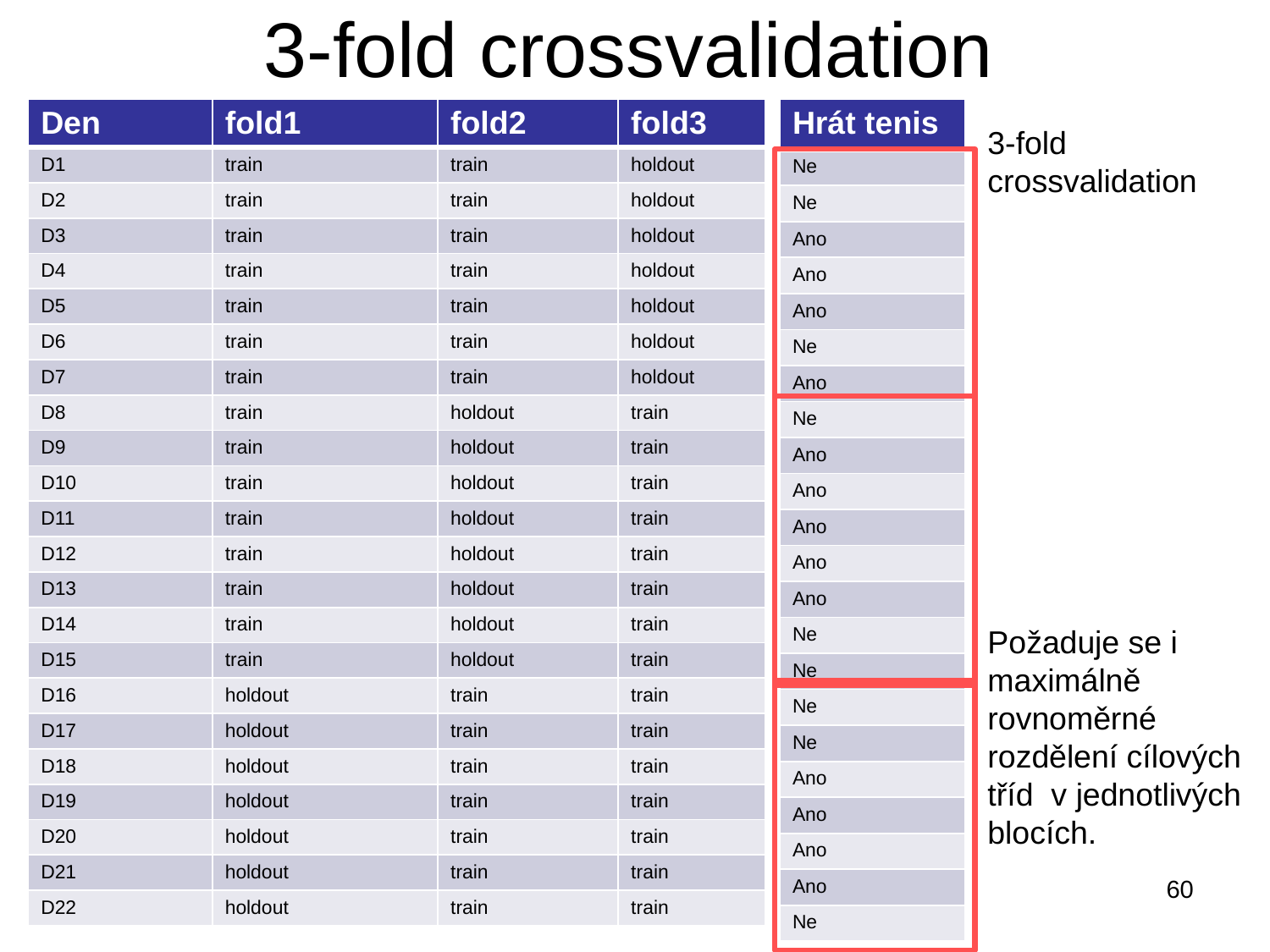

# 3-fold crossvalidation
| Hrát tenis |
| --- |
| Ne |
| Ne |
| Ano |
| Ano |
| Ano |
| Ne |
| Ano |
| Ne |
| Ano |
| Ano |
| Ano |
| Ano |
| Ano |
| Ne |
| Ne |
| Ne |
| Ne |
| Ano |
| Ano |
| Ano |
| Ano |
| Ne |
| Den | fold1 | fold2 | fold3 |
| --- | --- | --- | --- |
| D1 | train | train | holdout |
| D2 | train | train | holdout |
| D3 | train | train | holdout |
| D4 | train | train | holdout |
| D5 | train | train | holdout |
| D6 | train | train | holdout |
| D7 | train | train | holdout |
| D8 | train | holdout | train |
| D9 | train | holdout | train |
| D10 | train | holdout | train |
| D11 | train | holdout | train |
| D12 | train | holdout | train |
| D13 | train | holdout | train |
| D14 | train | holdout | train |
| D15 | train | holdout | train |
| D16 | holdout | train | train |
| D17 | holdout | train | train |
| D18 | holdout | train | train |
| D19 | holdout | train | train |
| D20 | holdout | train | train |
| D21 | holdout | train | train |
| D22 | holdout | train | train |
3-fold crossvalidation

Požaduje se i maximálně  rovnoměrné rozdělení cílových tříd  v jednotlivých blocích.

60